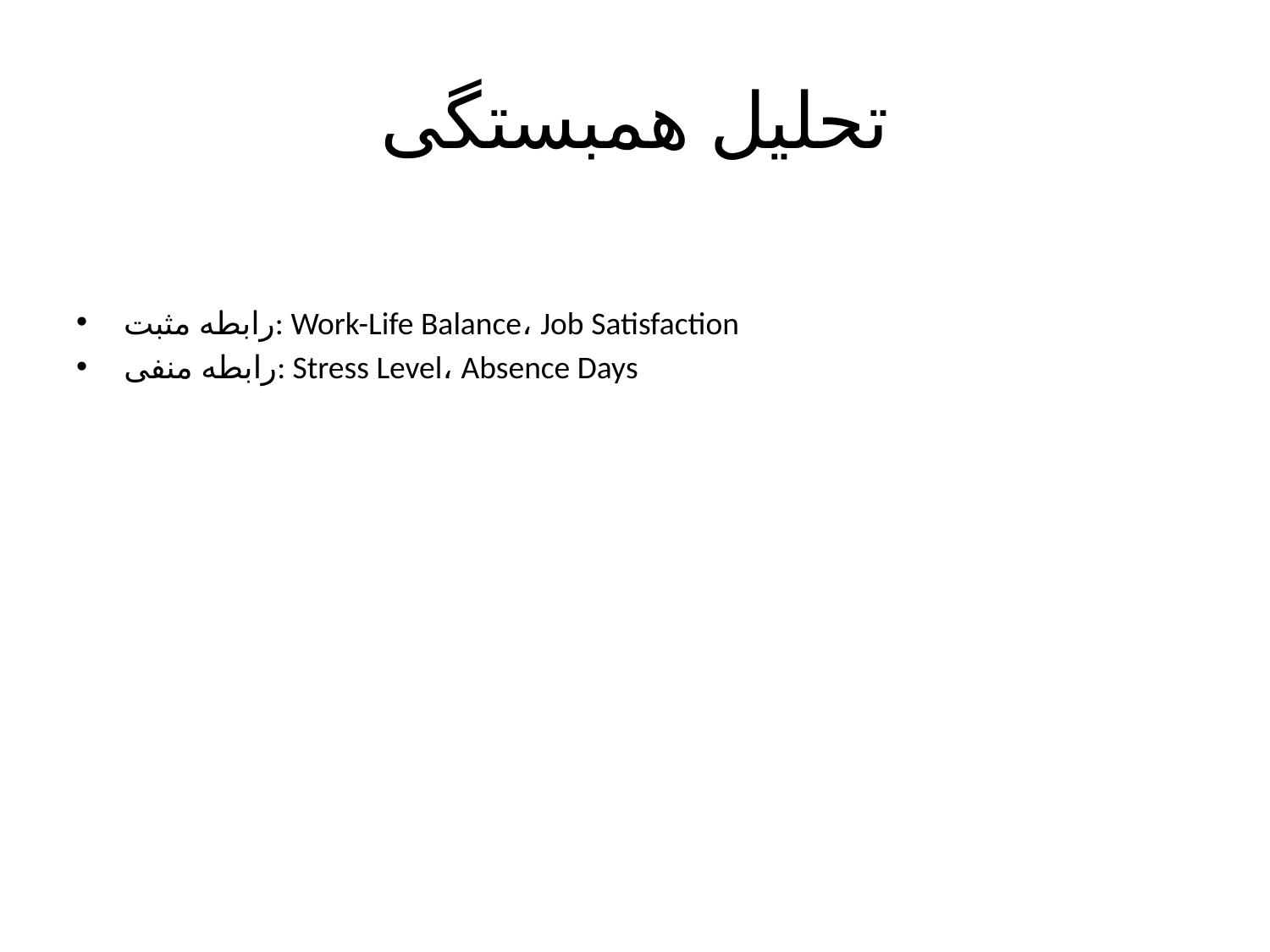

# تحلیل همبستگی

رابطه مثبت: Work-Life Balance، Job Satisfaction
رابطه منفی: Stress Level، Absence Days